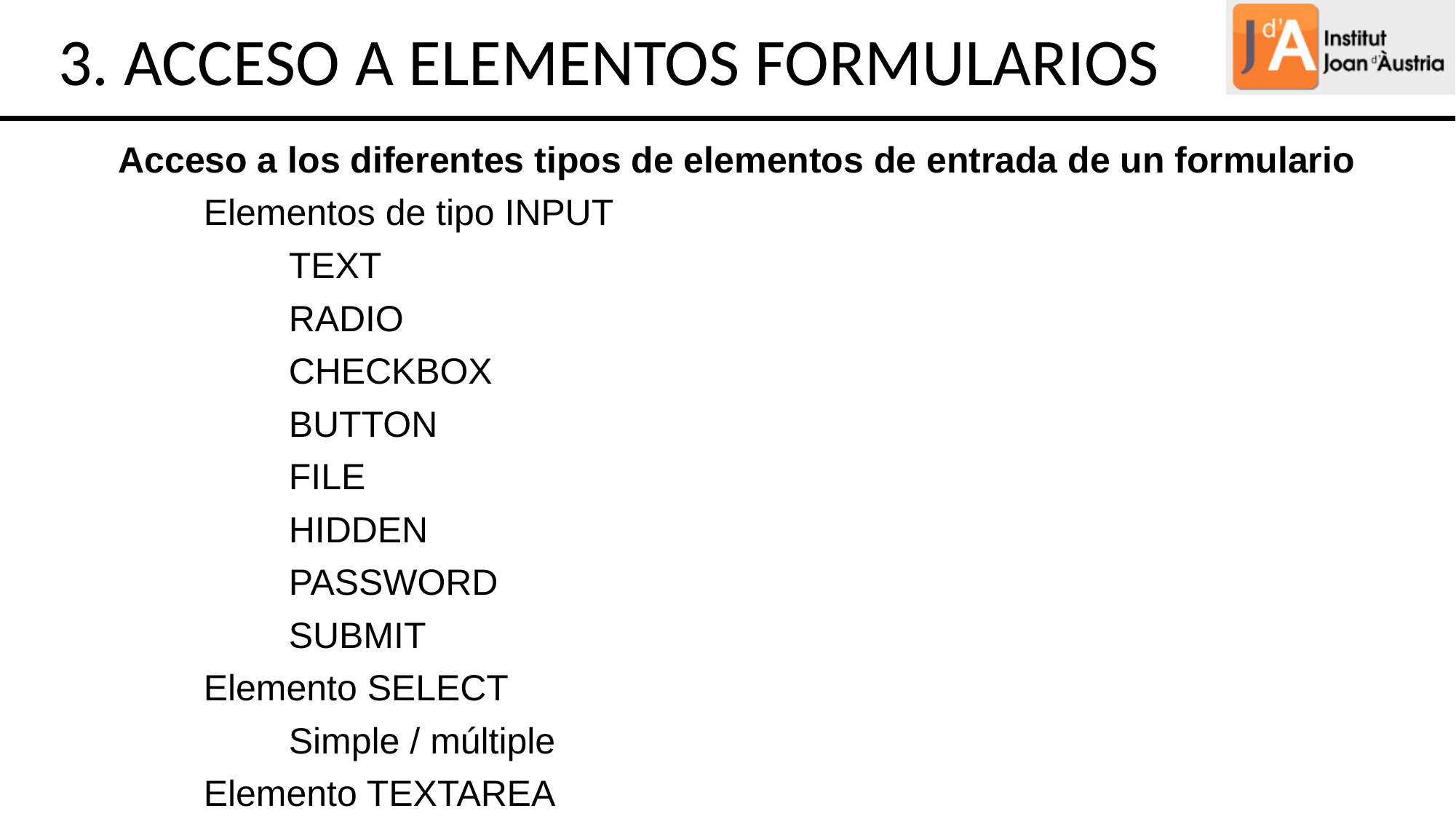

3. ACCESO A ELEMENTOS FORMULARIOS
Acceso a los diferentes tipos de elementos de entrada de un formulario
Elementos de tipo INPUT
TEXT
RADIO
CHECKBOX
BUTTON
FILE
HIDDEN
PASSWORD
SUBMIT
Elemento SELECT
Simple / múltiple
Elemento TEXTAREA